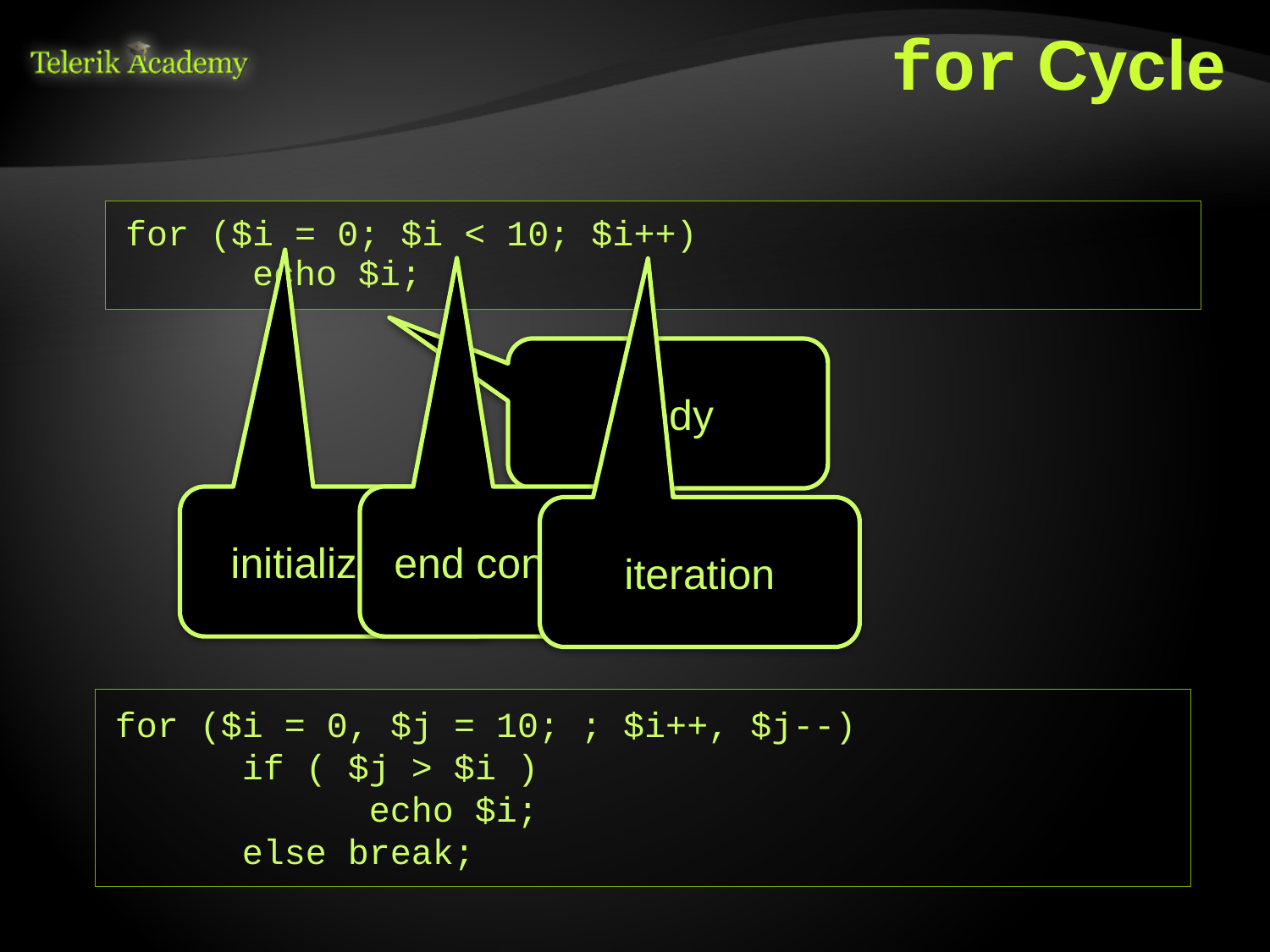

# for Cycle
PHP supports C style for cycles

The for cycle requires initialization, iteration and ending condition statement
None of them are obligatory
Each statement can consist of multiple comma separated statements

for ($i = 0; $i < 10; $i++)
	echo $i;
body
initialization
end condition
iteration
for ($i = 0, $j = 10; ; $i++, $j--)
	if ( $j > $i )
		echo $i;
	else break;